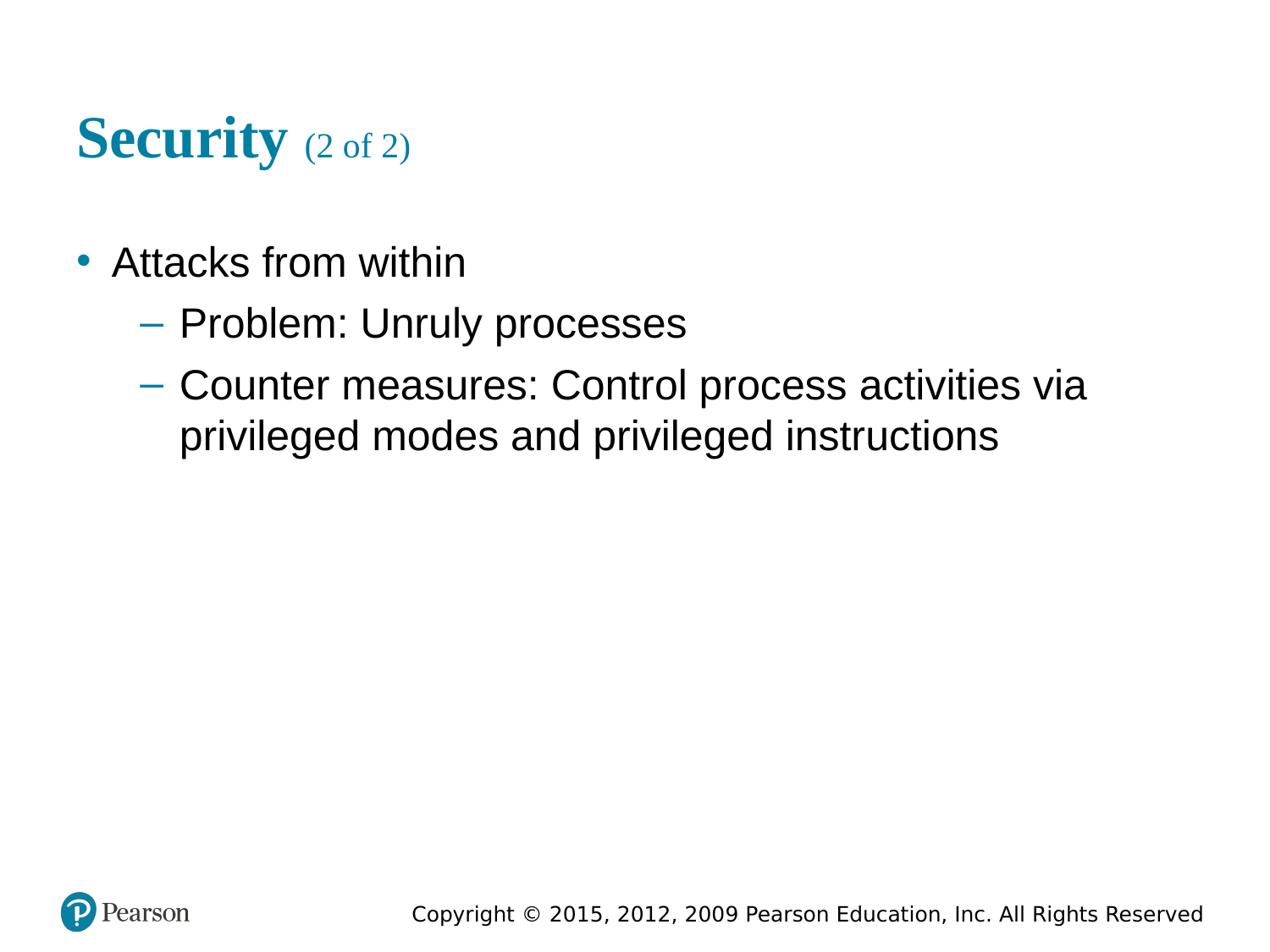

# Security (2 of 2)
Attacks from within
Problem: Unruly processes
Counter measures: Control process activities via privileged modes and privileged instructions